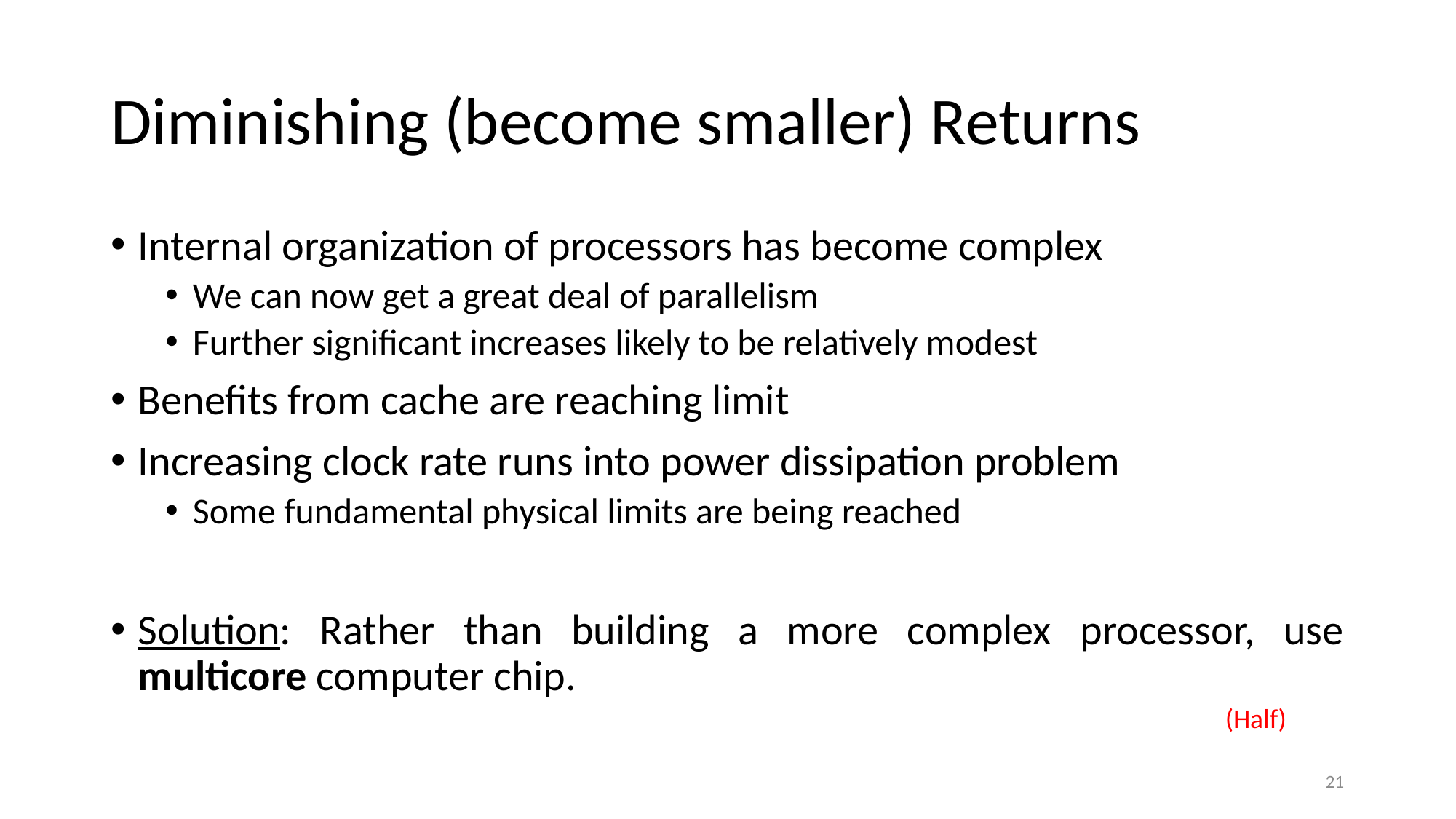

# Diminishing (become smaller) Returns
Internal organization of processors has become complex
We can now get a great deal of parallelism
Further significant increases likely to be relatively modest
Benefits from cache are reaching limit
Increasing clock rate runs into power dissipation problem
Some fundamental physical limits are being reached

Solution: Rather than building a more complex processor, use multicore computer chip.
(Half)
21